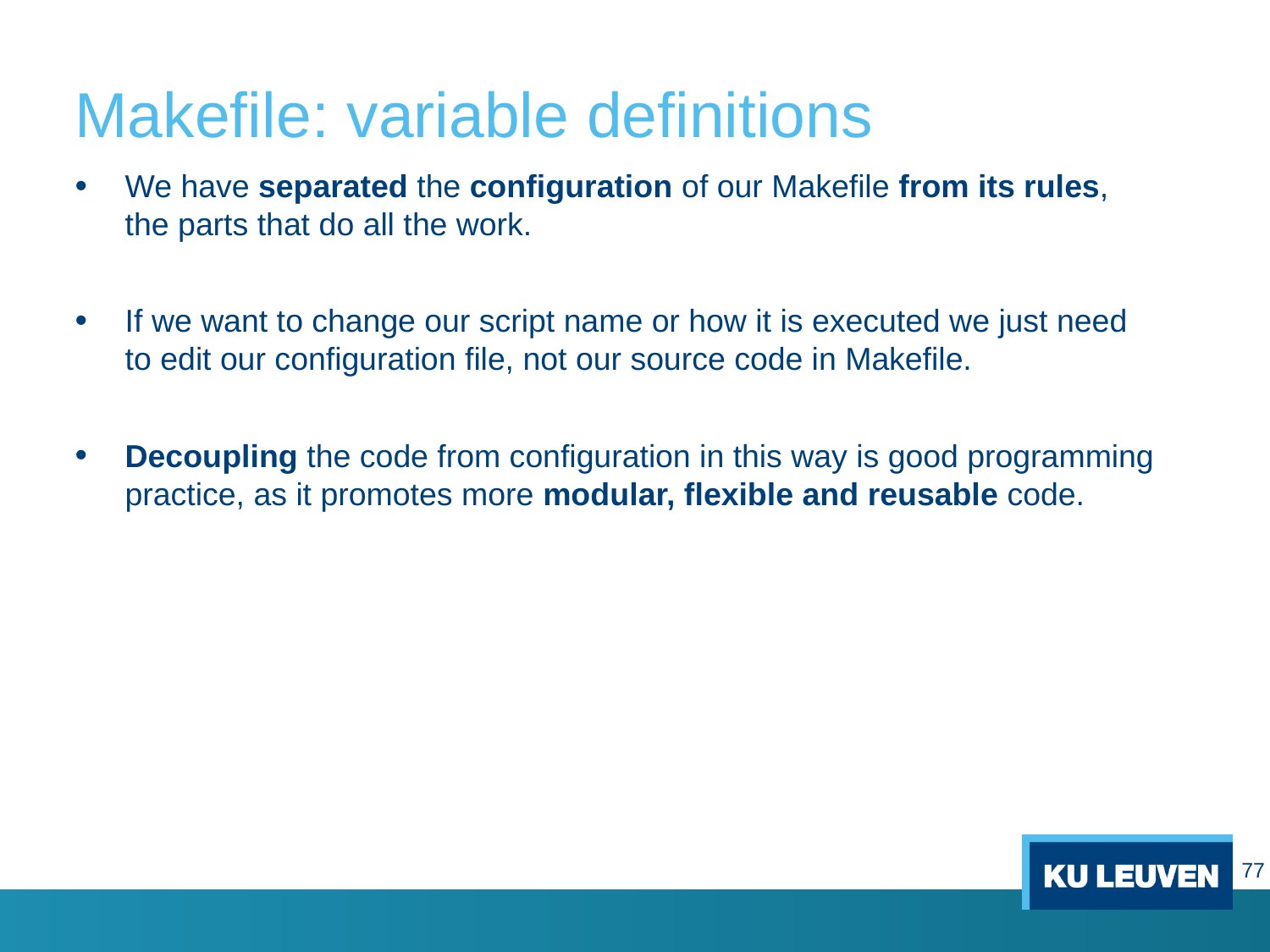

# Makefile: variable definitions
We have separated the configuration of our Makefile from its rules, the parts that do all the work.

If we want to change our script name or how it is executed we just need to edit our configuration file, not our source code in Makefile.

Decoupling the code from configuration in this way is good programming practice, as it promotes more modular, flexible and reusable code.

77